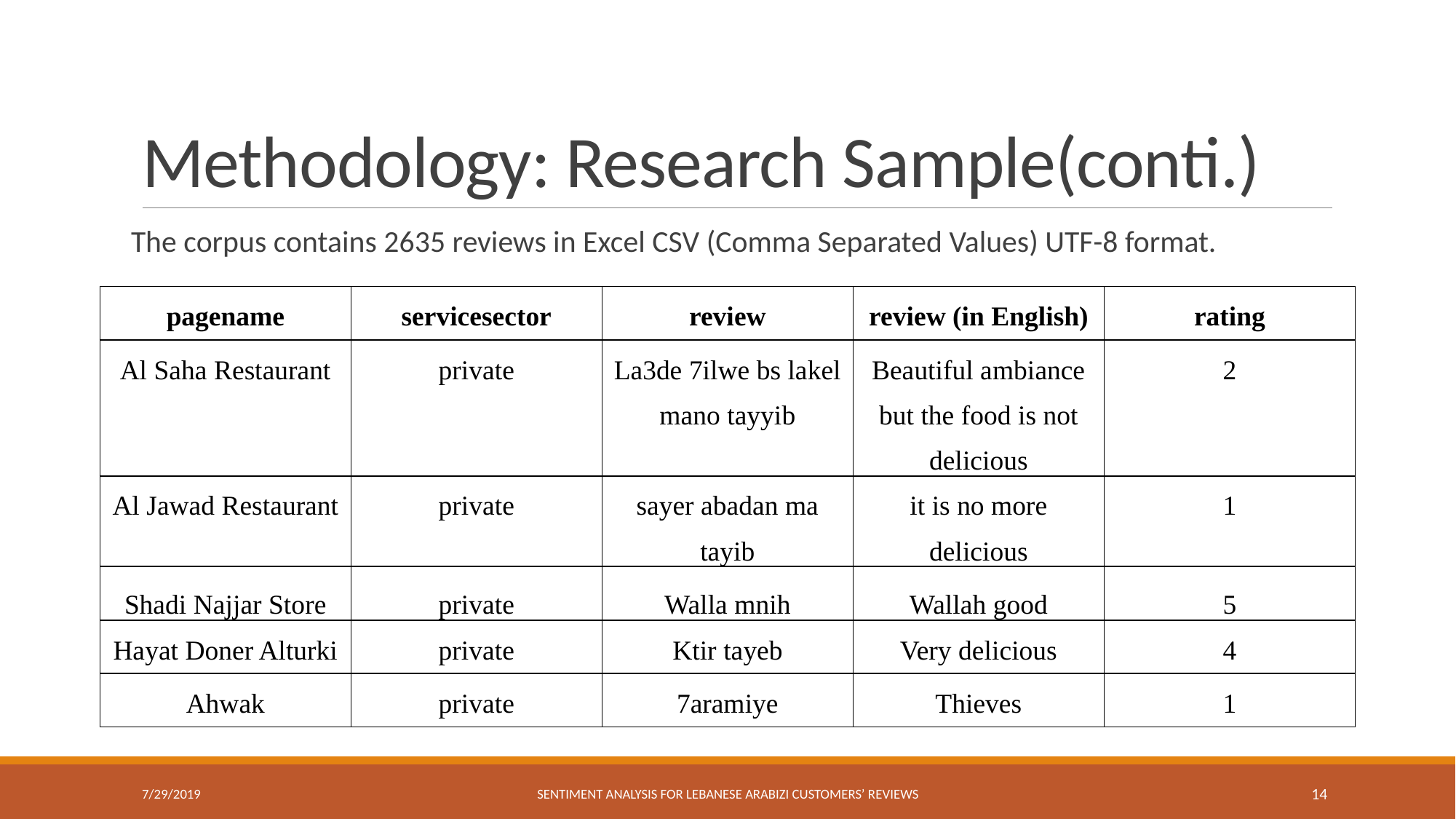

# Methodology: Research Sample(conti.)
The corpus contains 2635 reviews in Excel CSV (Comma Separated Values) UTF-8 format.
| pagename | servicesector | review | review (in English) | rating |
| --- | --- | --- | --- | --- |
| Al Saha Restaurant | private | La3de 7ilwe bs lakel mano tayyib | Beautiful ambiance but the food is not delicious | 2 |
| Al Jawad Restaurant | private | sayer abadan ma tayib | it is no more delicious | 1 |
| Shadi Najjar Store | private | Walla mnih | Wallah good | 5 |
| Hayat Doner Alturki | private | Ktir tayeb | Very delicious | 4 |
| Ahwak | private | 7aramiye | Thieves | 1 |
7/29/2019
Sentiment Analysis for Lebanese Arabizi Customers’ Reviews
14